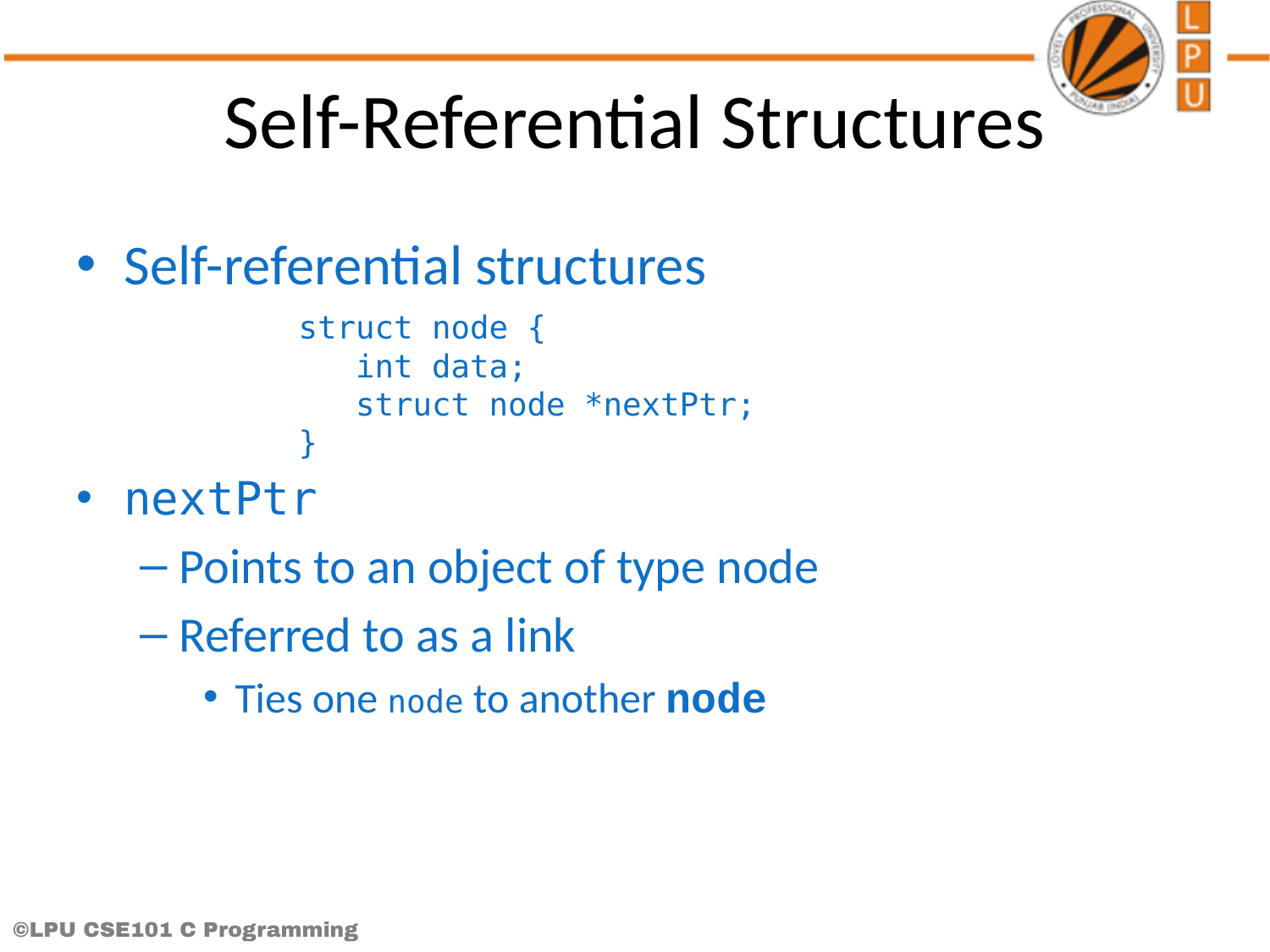

# Self-Referential Structures
Self-referential structures
	struct node {
   int data;
   struct node *nextPtr;
}
nextPtr
Points to an object of type node
Referred to as a link
Ties one node to another node